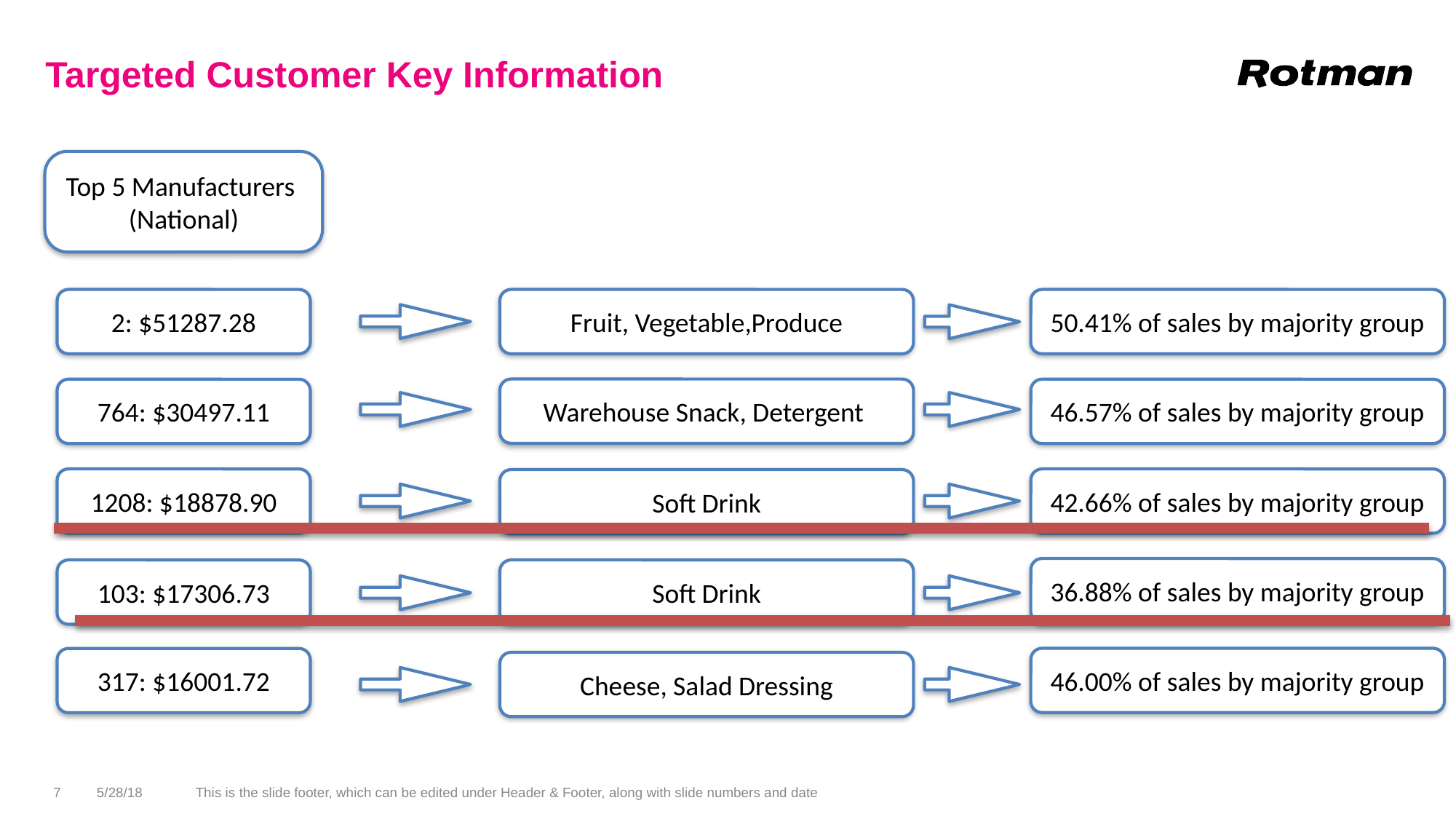

# Targeted Customer Key Information

Top 5 Manufacturers
(National)
2: $51287.28
Fruit, Vegetable,Produce
50.41% of sales by majority group

Warehouse Snack, Detergent
764: $30497.11
46.57% of sales by majority group

1208: $18878.90
42.66% of sales by majority group
Soft Drink

36.88% of sales by majority group
103: $17306.73
Soft Drink

46.00% of sales by majority group
317: $16001.72
Cheese, Salad Dressing

7
5/28/18
This is the slide footer, which can be edited under Header & Footer, along with slide numbers and date